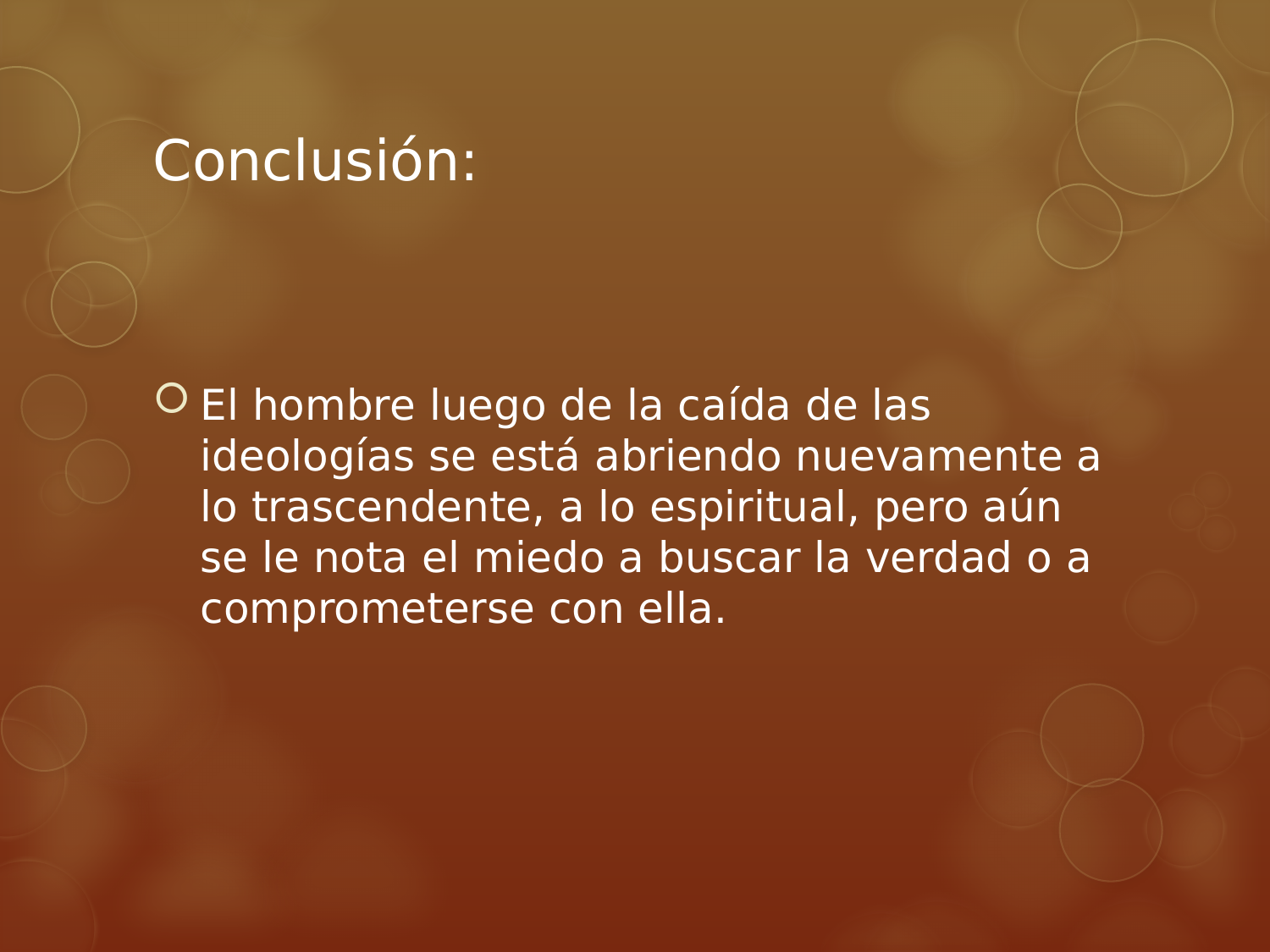

# Conclusión:
El hombre luego de la caída de las ideologías se está abriendo nuevamente a lo trascendente, a lo espiritual, pero aún se le nota el miedo a buscar la verdad o a comprometerse con ella.